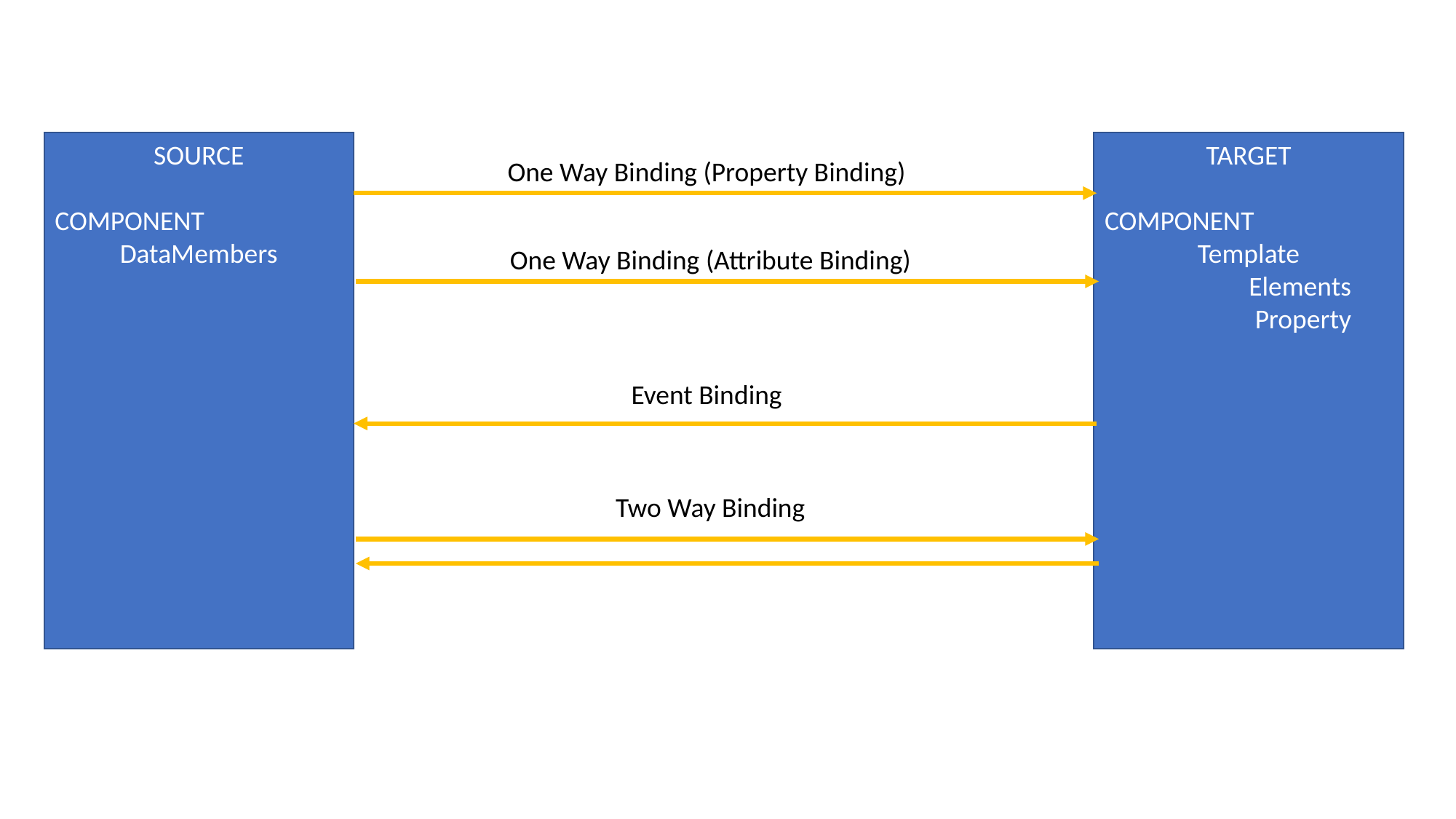

TARGET

COMPONENT
Template
	Elements
	Property
SOURCE

COMPONENT
DataMembers
One Way Binding (Property Binding)
One Way Binding (Attribute Binding)
Event Binding
Two Way Binding